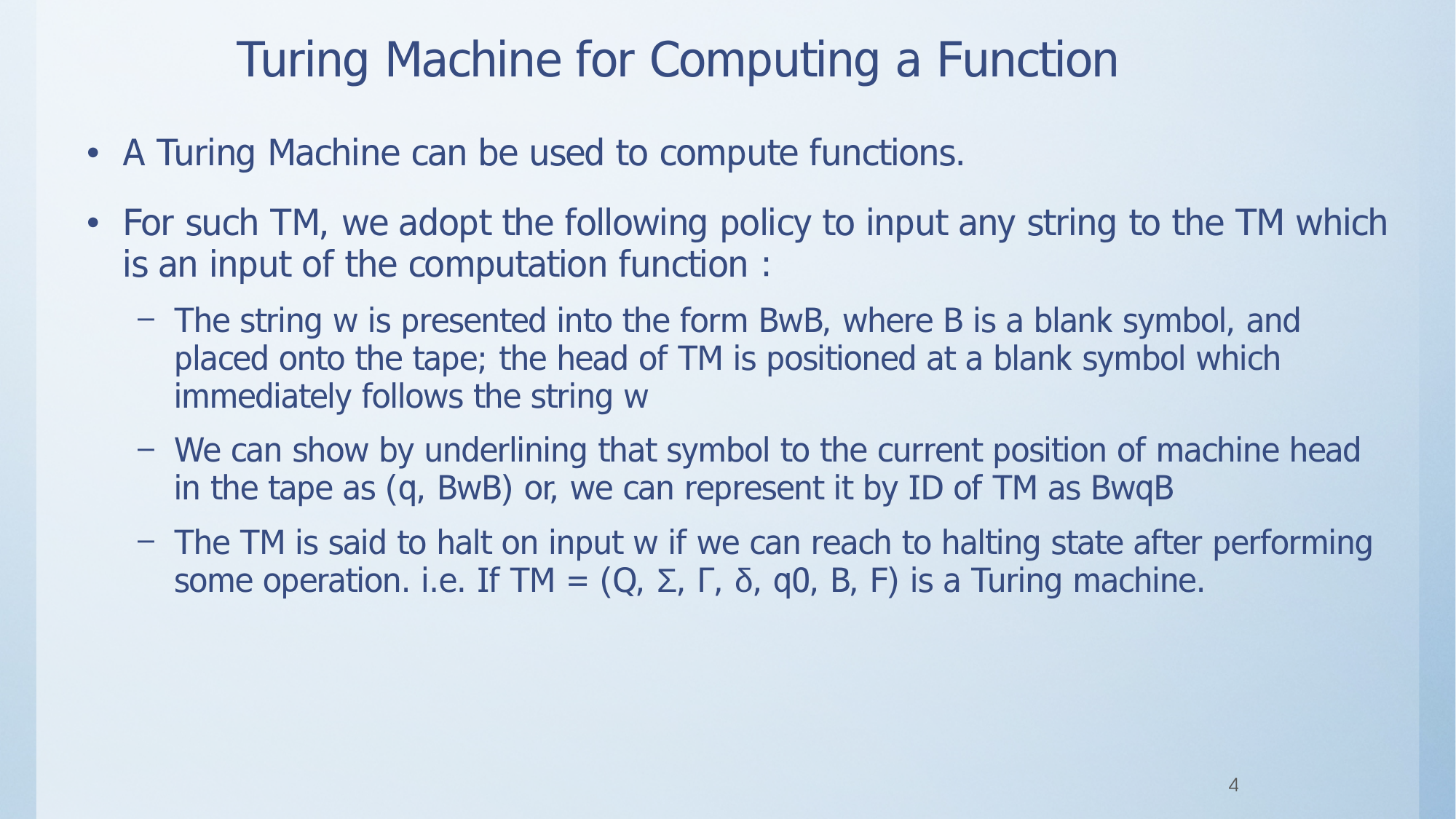

# Turing Machine for Computing a Function
A Turing Machine can be used to compute functions.
For such TM, we adopt the following policy to input any string to the TM which is an input of the computation function :
The string w is presented into the form BwB, where B is a blank symbol, and placed onto the tape; the head of TM is positioned at a blank symbol which immediately follows the string w
We can show by underlining that symbol to the current position of machine head in the tape as (q, BwB) or, we can represent it by ID of TM as BwqB
The TM is said to halt on input w if we can reach to halting state after performing some operation. i.e. If TM = (Q, Σ, Г, δ, q0, B, F) is a Turing machine.

4